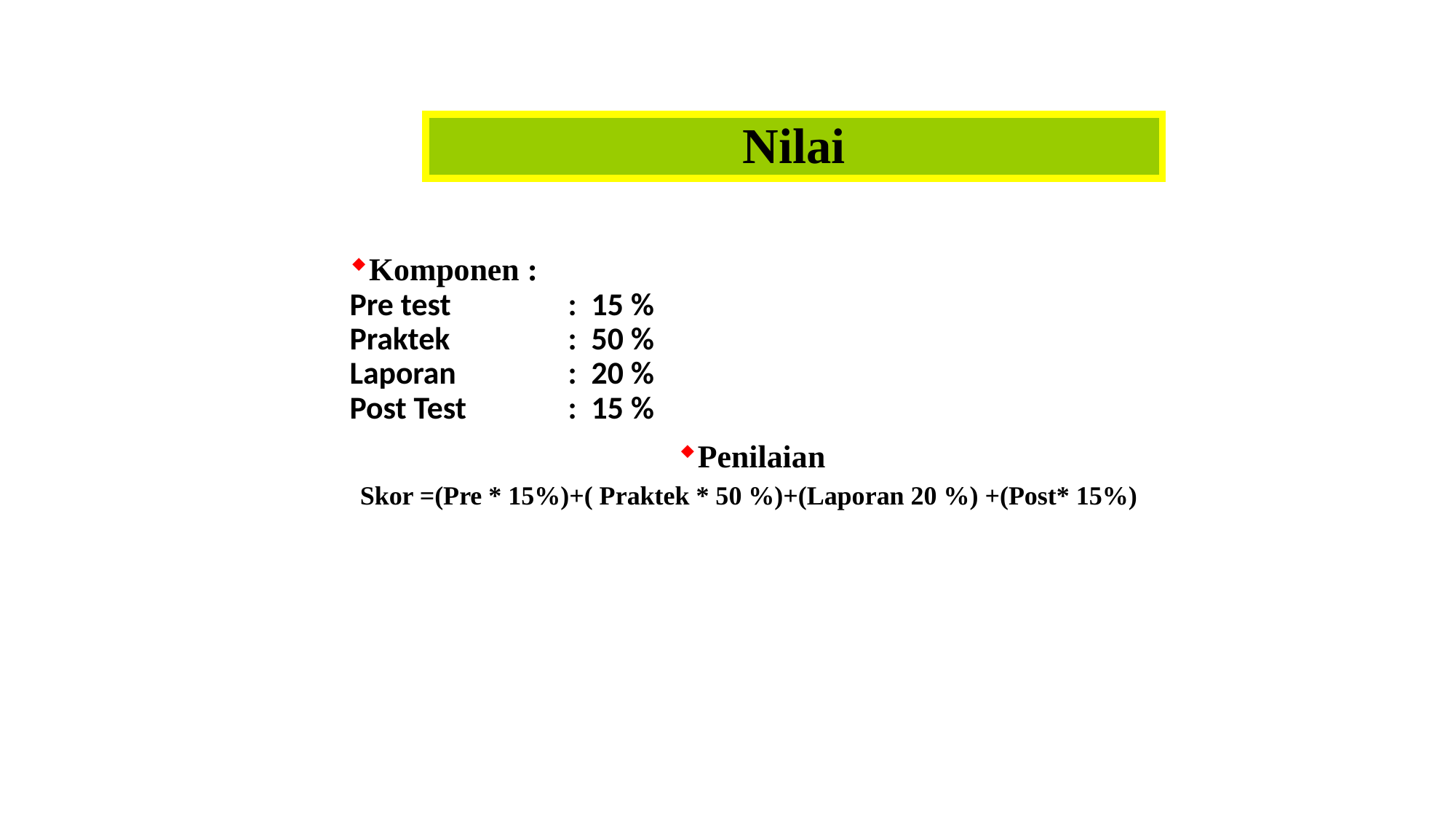

Nilai
Komponen :
Pre test 		:  15 %
Praktek	 	:  50 %
Laporan 	:  20 %
Post Test	:  15 %
Penilaian
Skor =(Pre * 15%)+( Praktek * 50 %)+(Laporan 20 %) +(Post* 15%)